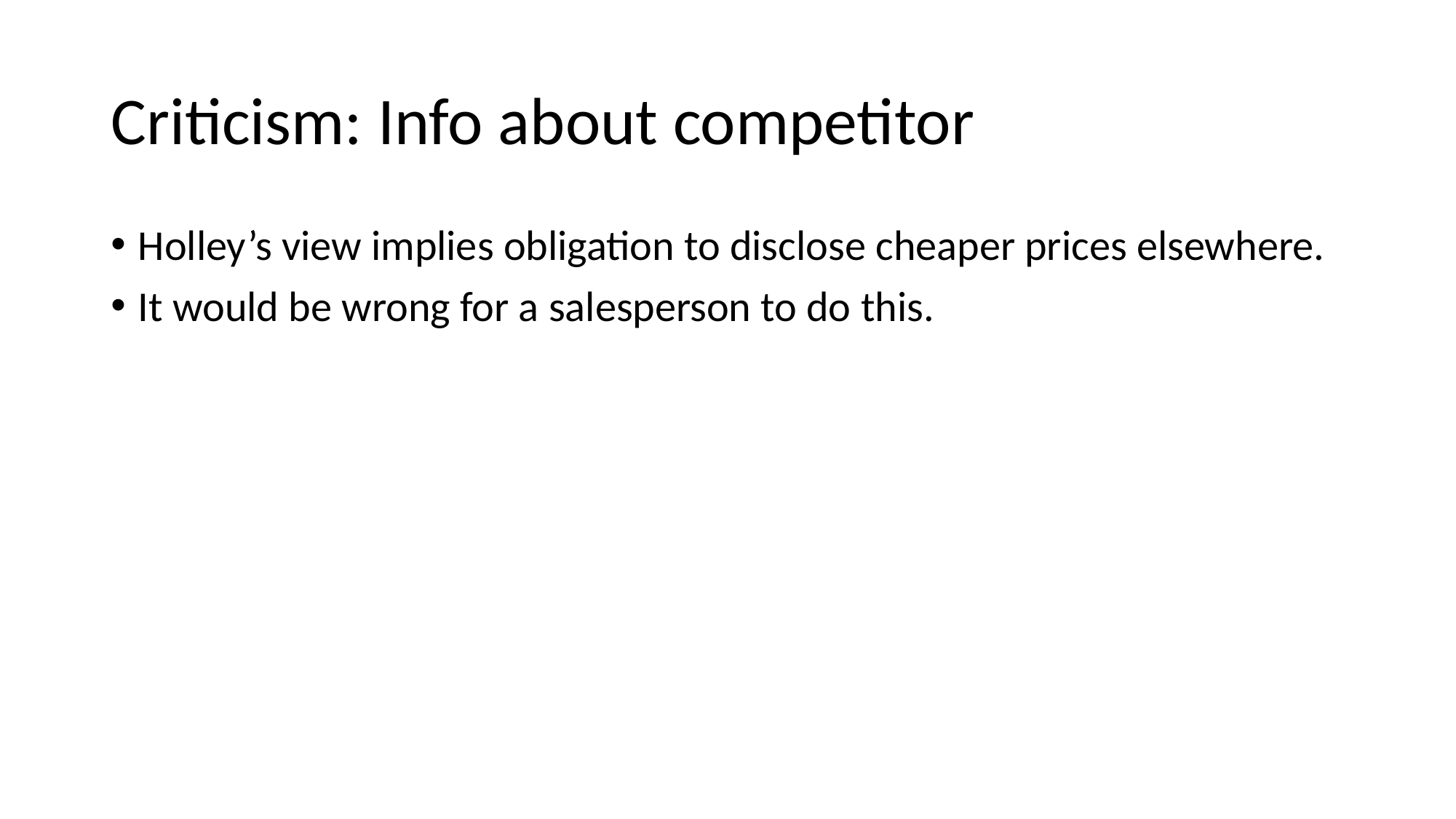

# Criticism: Info about competitor
Holley’s view implies obligation to disclose cheaper prices elsewhere.
It would be wrong for a salesperson to do this.